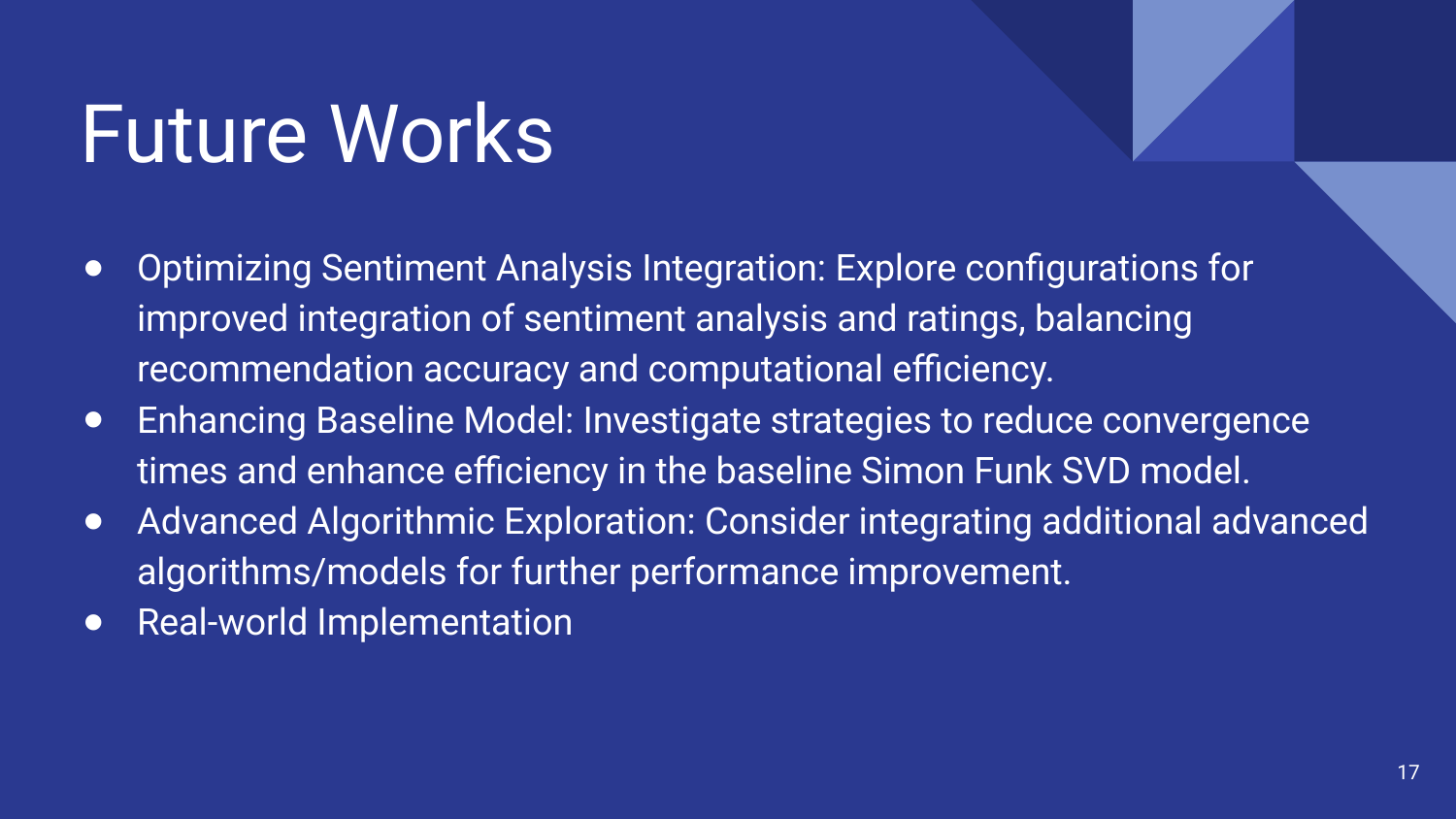

# Future Works
Optimizing Sentiment Analysis Integration: Explore configurations for improved integration of sentiment analysis and ratings, balancing recommendation accuracy and computational efficiency.
Enhancing Baseline Model: Investigate strategies to reduce convergence times and enhance efficiency in the baseline Simon Funk SVD model.
Advanced Algorithmic Exploration: Consider integrating additional advanced algorithms/models for further performance improvement.
Real-world Implementation

17